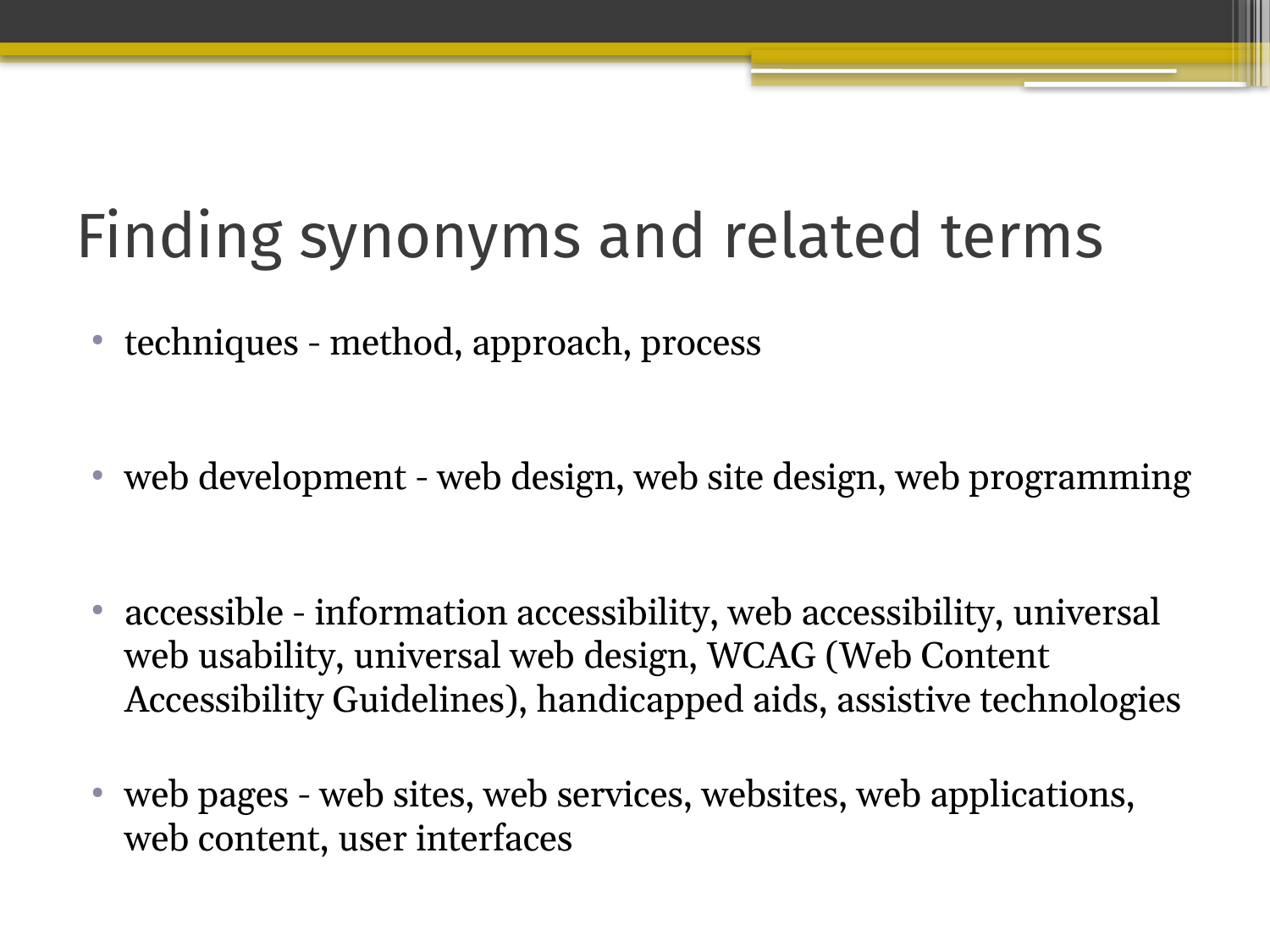

# Finding synonyms and related terms
techniques - method, approach, process
web development - web design, web site design, web programming
accessible - information accessibility, web accessibility, universal web usability, universal web design, WCAG (Web Content Accessibility Guidelines), handicapped aids, assistive technologies

web pages - web sites, web services, websites, web applications, web content, user interfaces